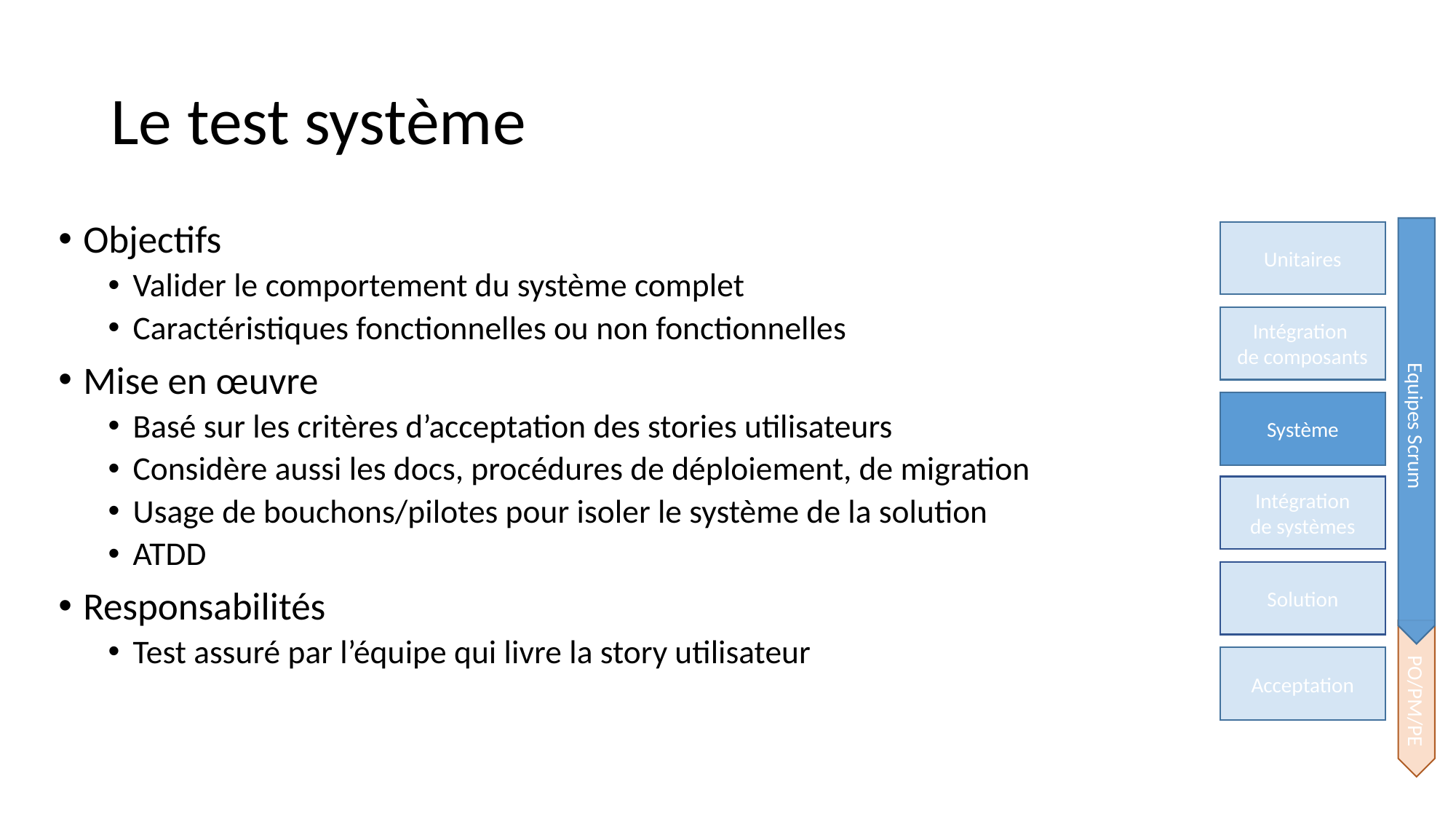

# Le test système
Objectifs
Valider le comportement du système complet
Caractéristiques fonctionnelles ou non fonctionnelles
Mise en œuvre
Basé sur les critères d’acceptation des stories utilisateurs
Considère aussi les docs, procédures de déploiement, de migration
Usage de bouchons/pilotes pour isoler le système de la solution
ATDD
Responsabilités
Test assuré par l’équipe qui livre la story utilisateur

Unitaires
Intégration
de composants
Système
Equipes Scrum
Intégration
de systèmes
Solution
Acceptation
   PO/PM/PE